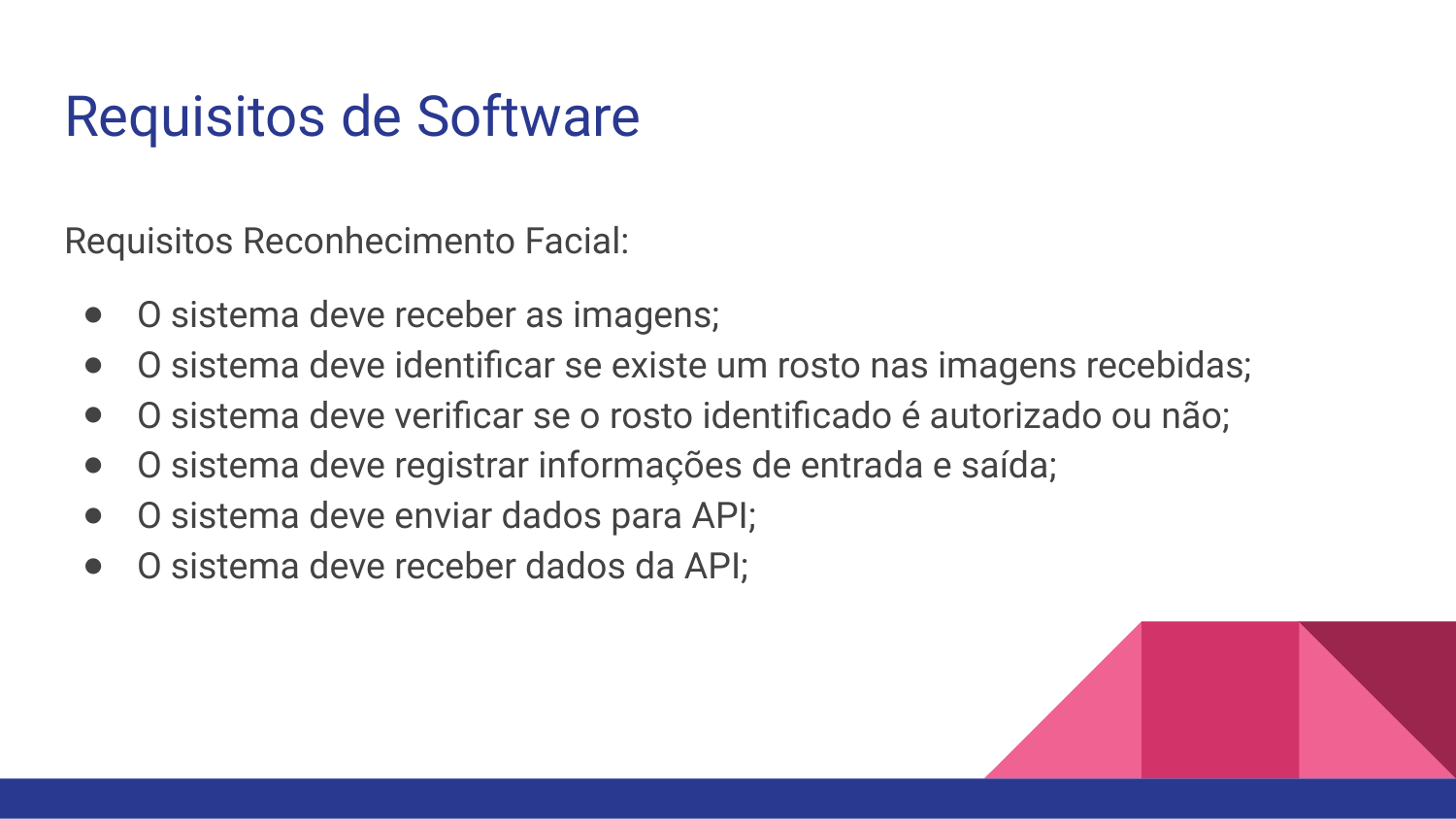

# Requisitos de Software
Requisitos Reconhecimento Facial:
O sistema deve receber as imagens;
O sistema deve identificar se existe um rosto nas imagens recebidas;
O sistema deve verificar se o rosto identificado é autorizado ou não;
O sistema deve registrar informações de entrada e saída;
O sistema deve enviar dados para API;
O sistema deve receber dados da API;